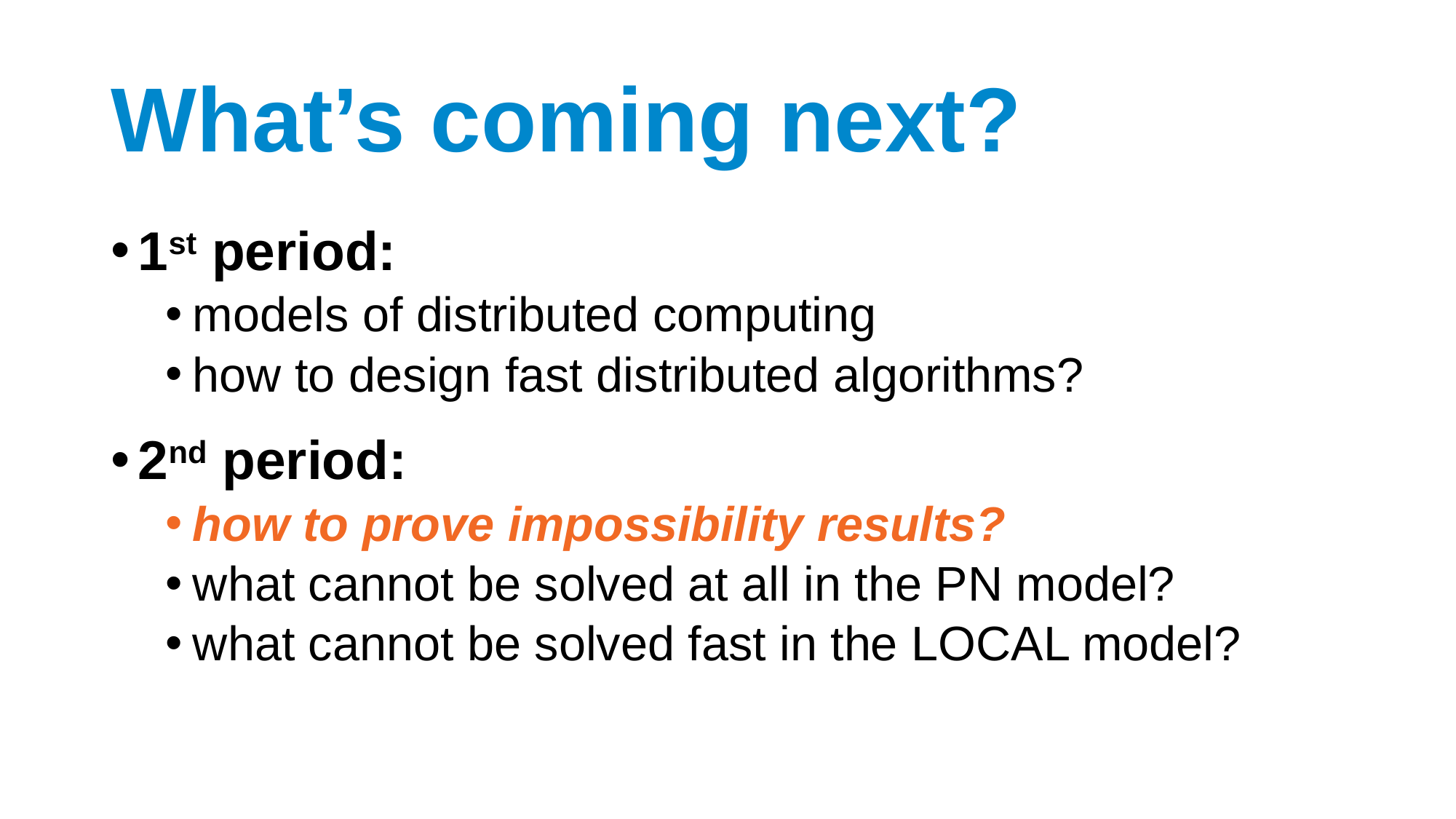

# What’s coming next?
1st period:
models of distributed computing
how to design fast distributed algorithms?
2nd period:
how to prove impossibility results?
what cannot be solved at all in the PN model?
what cannot be solved fast in the LOCAL model?